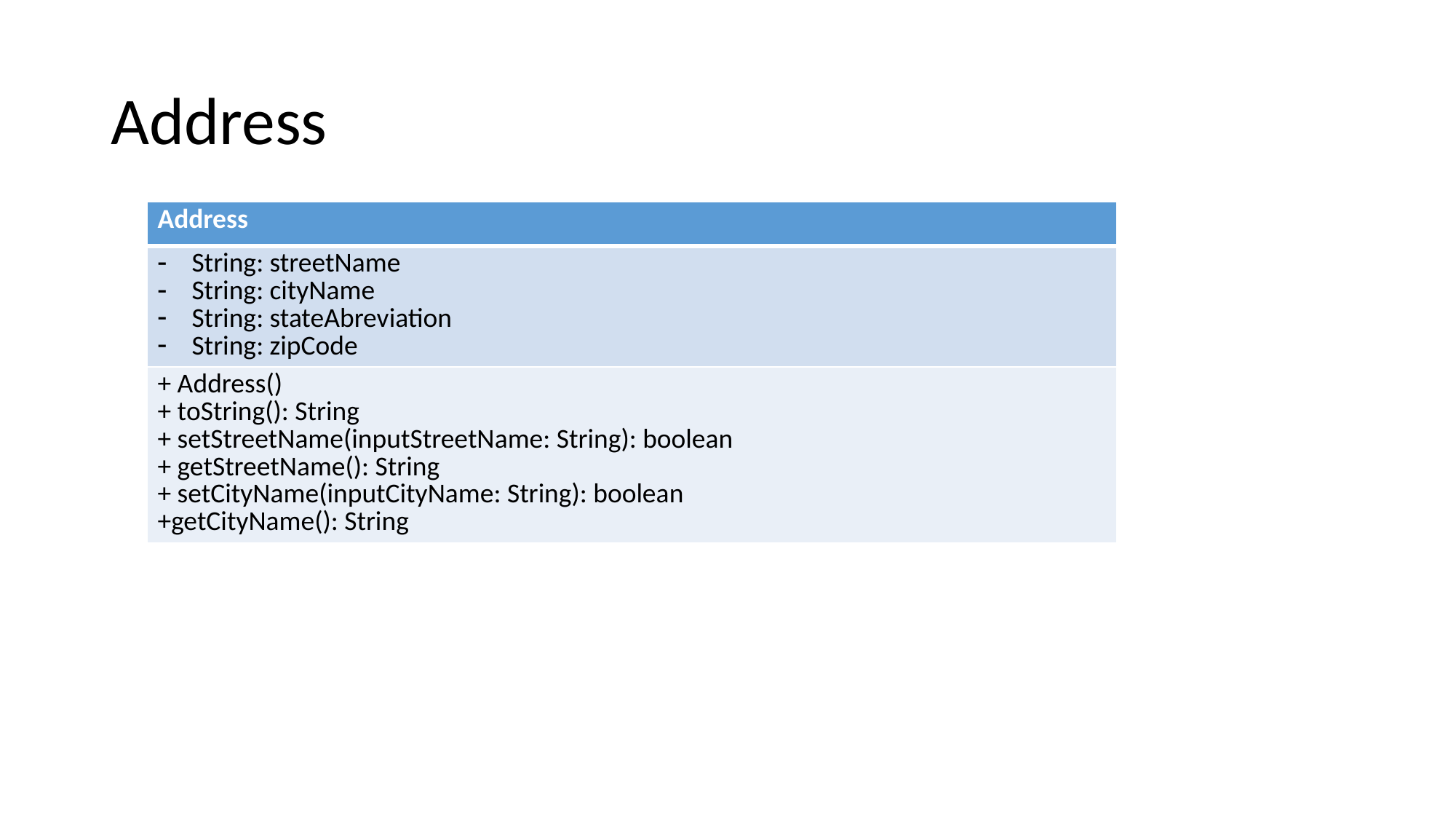

# Address
| Address |
| --- |
| String: streetName String: cityName String: stateAbreviation String: zipCode |
| + Address() + toString(): String + setStreetName(inputStreetName: String): boolean + getStreetName(): String + setCityName(inputCityName: String): boolean +getCityName(): String |